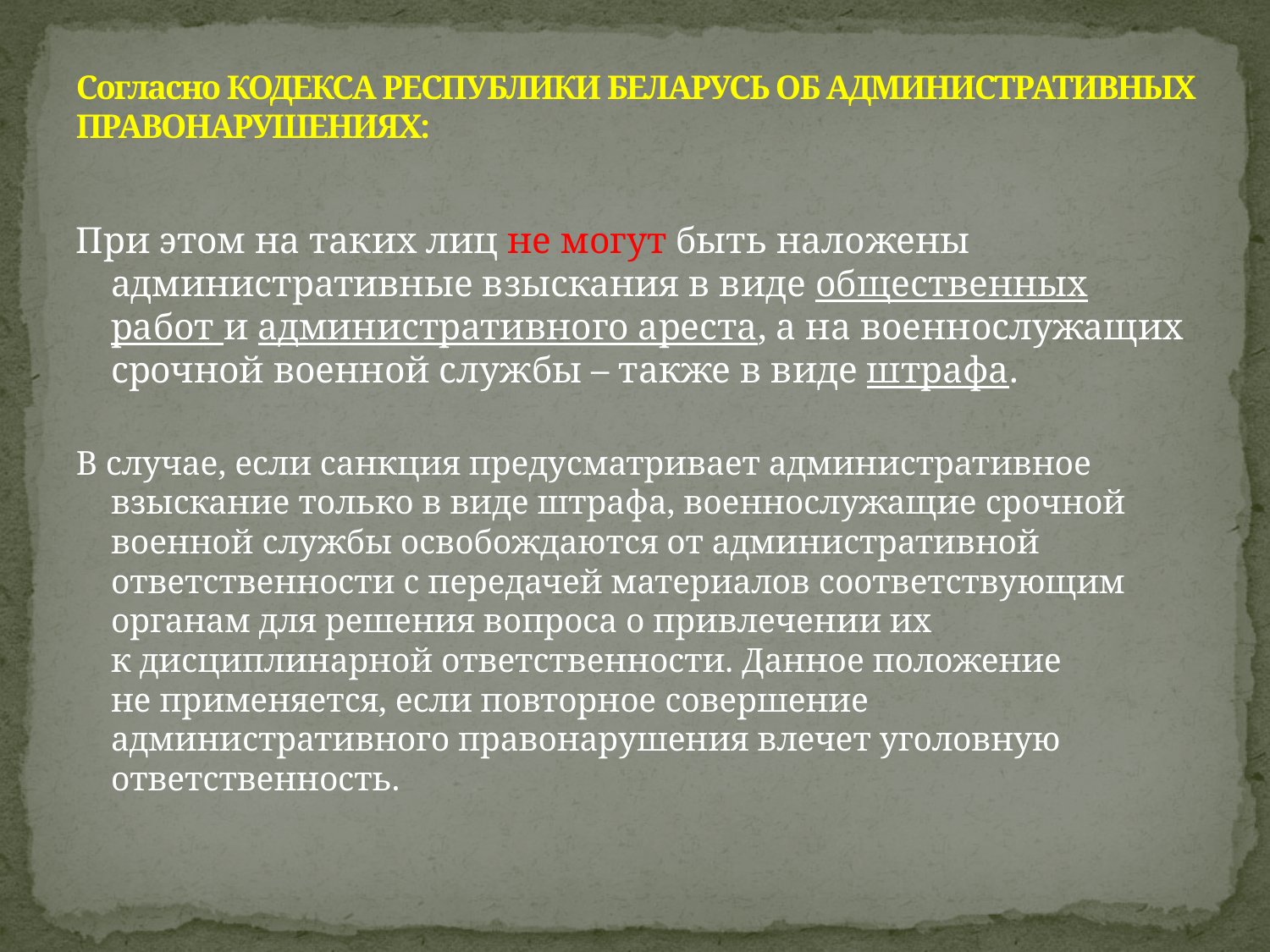

# Согласно КОДЕКСА РЕСПУБЛИКИ БЕЛАРУСЬ ОБ АДМИНИСТРАТИВНЫХ ПРАВОНАРУШЕНИЯХ:
При этом на таких лиц не могут быть наложены административные взыскания в виде общественных работ и административного ареста, а на военнослужащих срочной военной службы – также в виде штрафа.
В случае, если санкция предусматривает административное взыскание только в виде штрафа, военнослужащие срочной военной службы освобождаются от административной ответственности с передачей материалов соответствующим органам для решения вопроса о привлечении их к дисциплинарной ответственности. Данное положение не применяется, если повторное совершение административного правонарушения влечет уголовную ответственность.